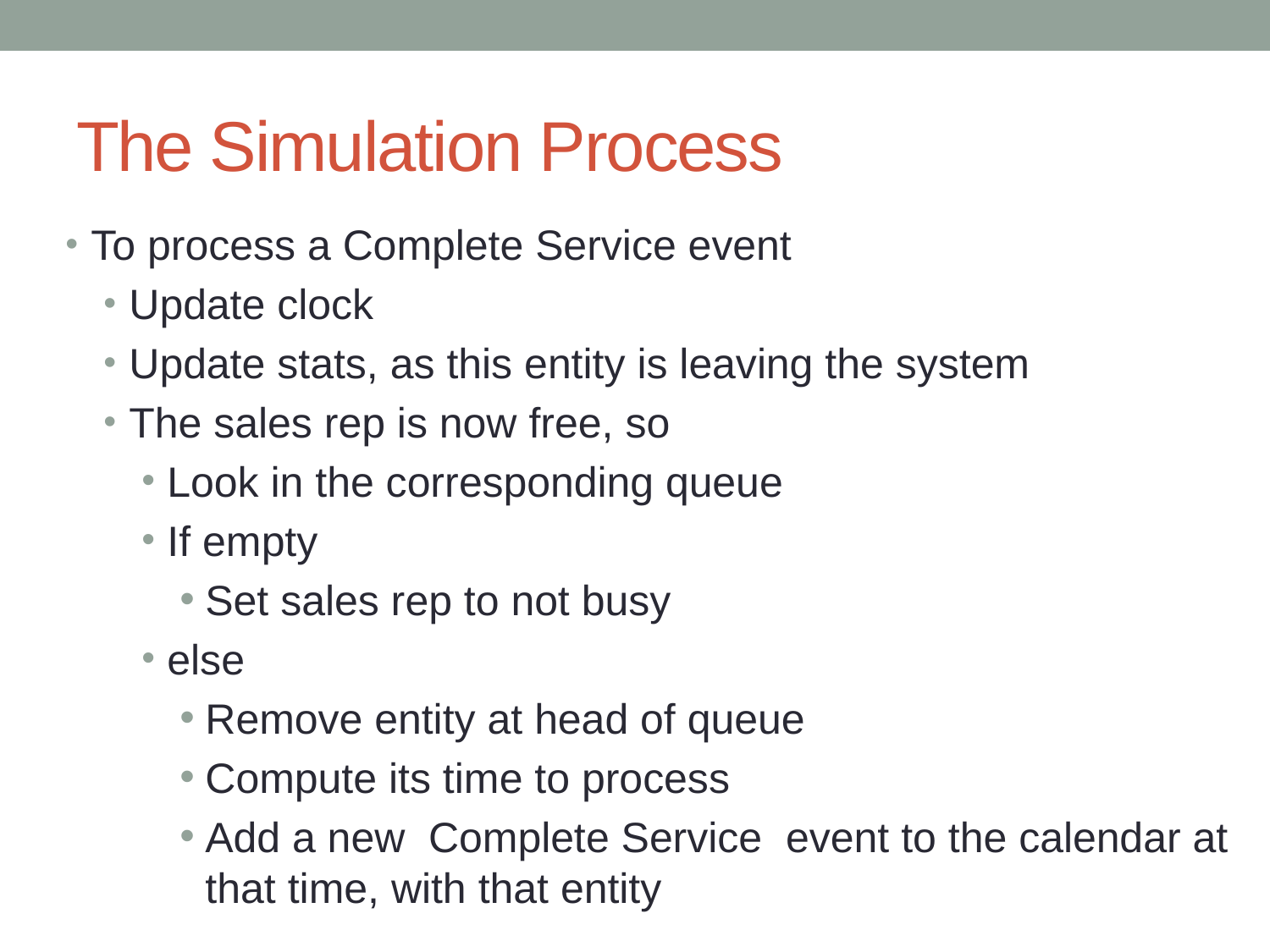

# The Simulation Process
To process a Complete Service event
Update clock
Update stats, as this entity is leaving the system
The sales rep is now free, so
Look in the corresponding queue
If empty
Set sales rep to not busy
else
Remove entity at head of queue
Compute its time to process
Add a new  Complete Service  event to the calendar at that time, with that entity